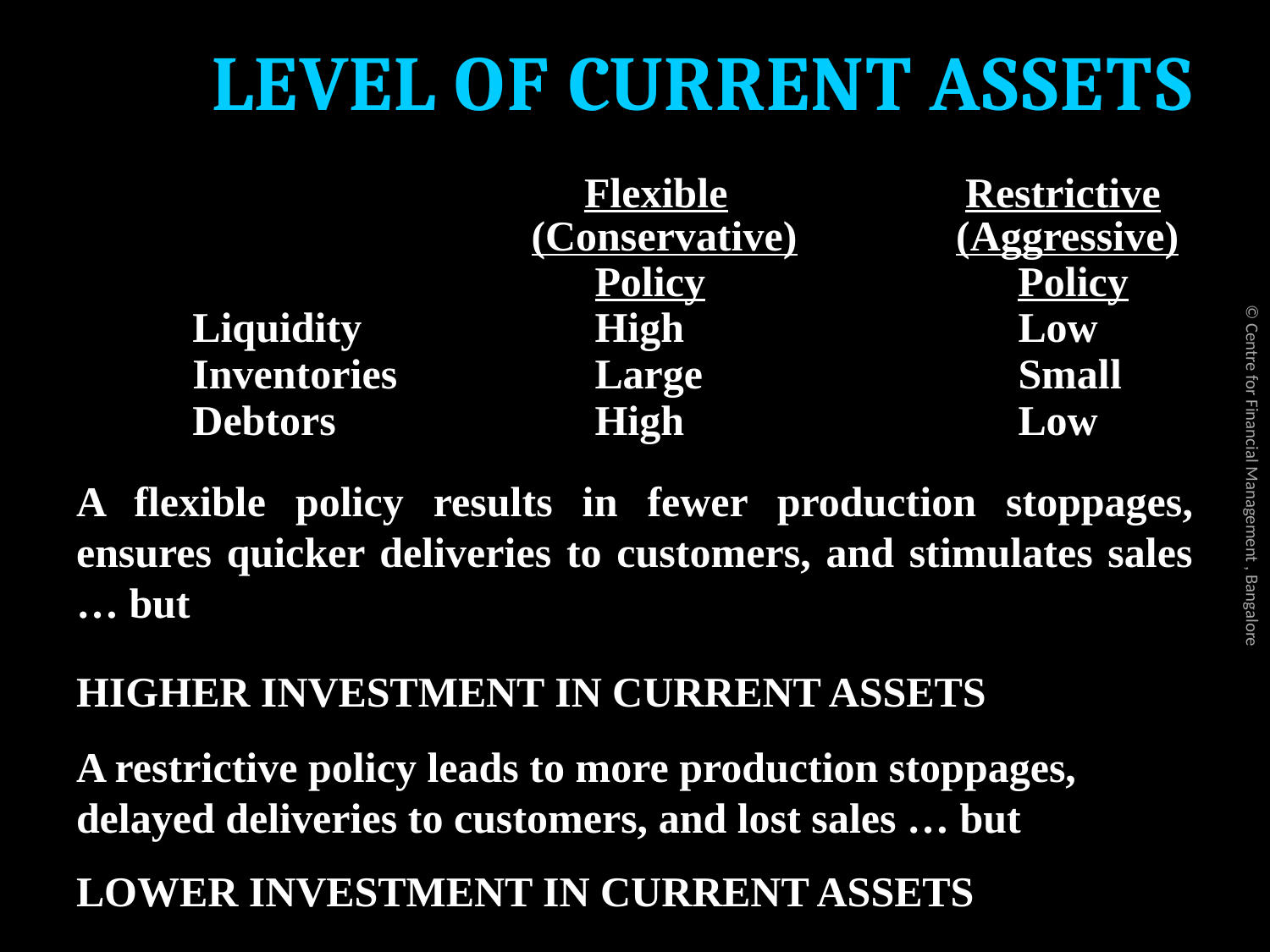

# LEVEL OF CURRENT ASSETS
				Flexible 		Restrictive
			       (Conservative)               (Aggressive)
				 Policy			     Policy
           Liquidity		 High			     Low
           Inventories		 Large			     Small
           Debtors		 High			     Low

A flexible policy results in fewer production stoppages, ensures quicker deliveries to customers, and stimulates sales … but

HIGHER INVESTMENT IN CURRENT ASSETS

A restrictive policy leads to more production stoppages, delayed deliveries to customers, and lost sales … but

LOWER INVESTMENT IN CURRENT ASSETS